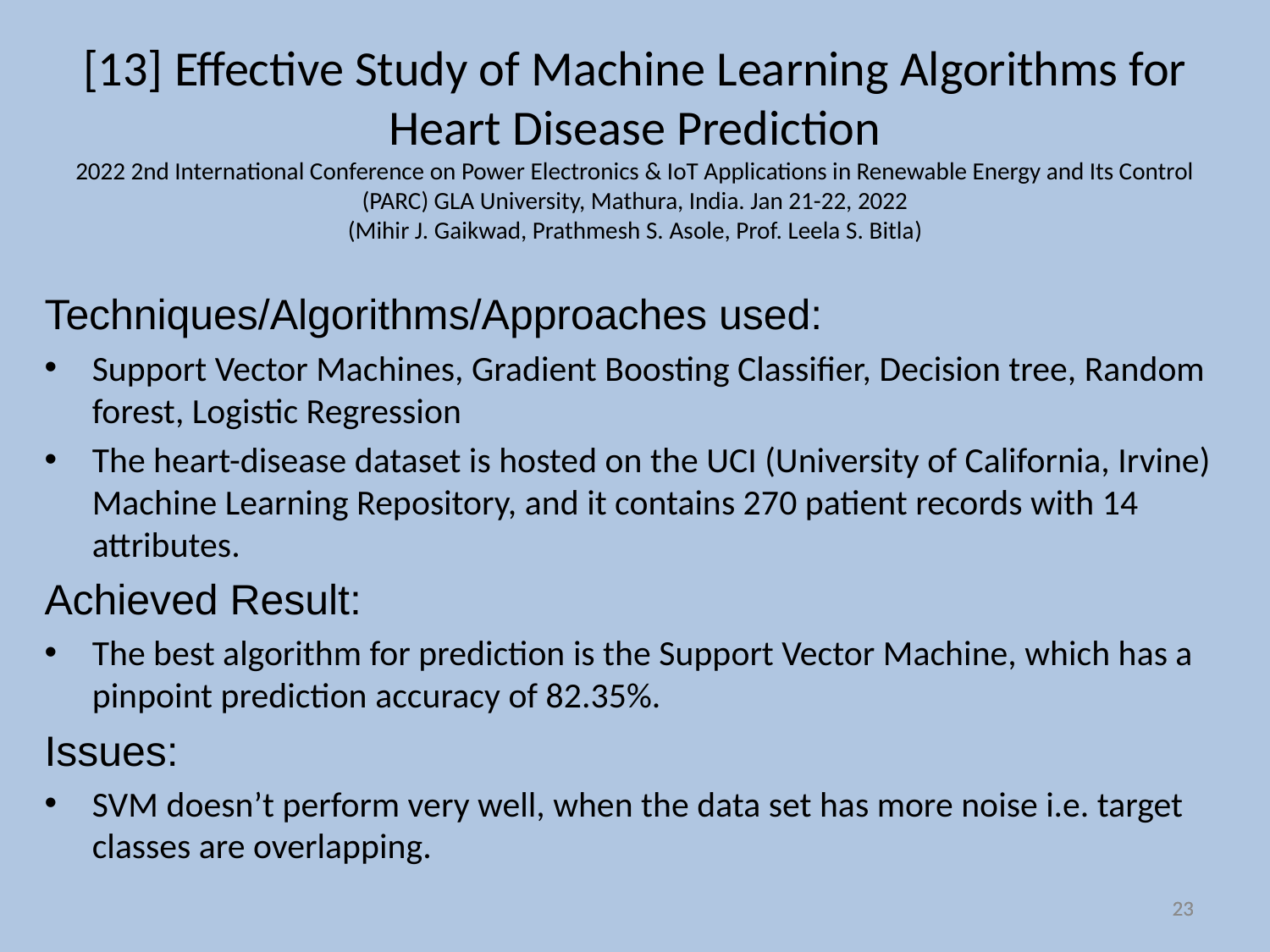

# [13] Effective Study of Machine Learning Algorithms for Heart Disease Prediction 2022 2nd International Conference on Power Electronics & IoT Applications in Renewable Energy and Its Control (PARC) GLA University, Mathura, India. Jan 21-22, 2022 (Mihir J. Gaikwad, Prathmesh S. Asole, Prof. Leela S. Bitla)

Techniques/Algorithms/Approaches used:
Support Vector Machines, Gradient Boosting Classifier, Decision tree, Random forest, Logistic Regression
The heart-disease dataset is hosted on the UCI (University of California, Irvine) Machine Learning Repository, and it contains 270 patient records with 14 attributes.
Achieved Result:
The best algorithm for prediction is the Support Vector Machine, which has a pinpoint prediction accuracy of 82.35%.
Issues:
SVM doesn’t perform very well, when the data set has more noise i.e. target classes are overlapping.

23
23